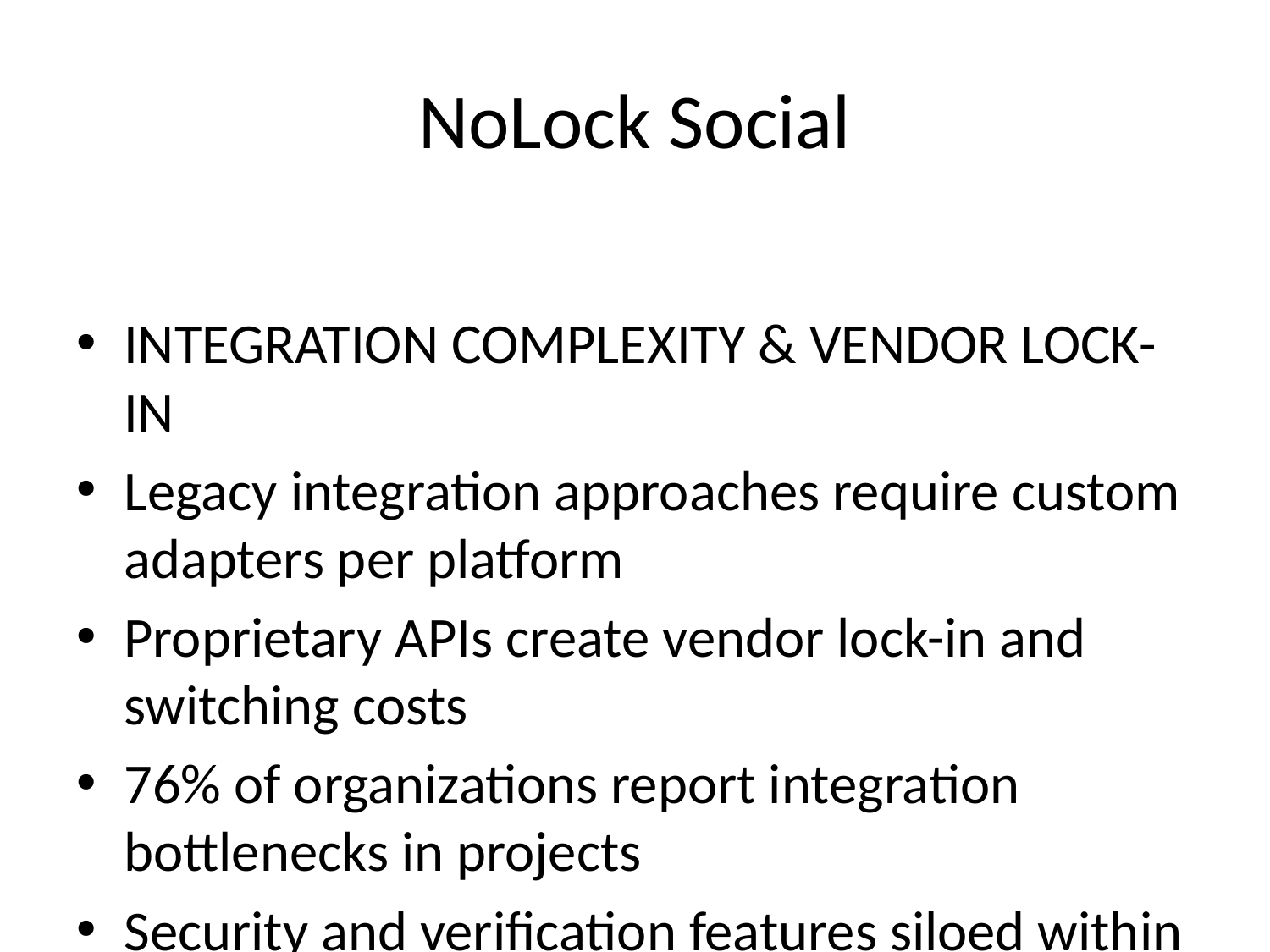

# NoLock Social

INTEGRATION COMPLEXITY & VENDOR LOCK-IN
Legacy integration approaches require custom adapters per platform
Proprietary APIs create vendor lock-in and switching costs
76% of organizations report integration bottlenecks in projects
Security and verification features siloed within specific platforms
Technology fragmentation limits cross-platform capabilities